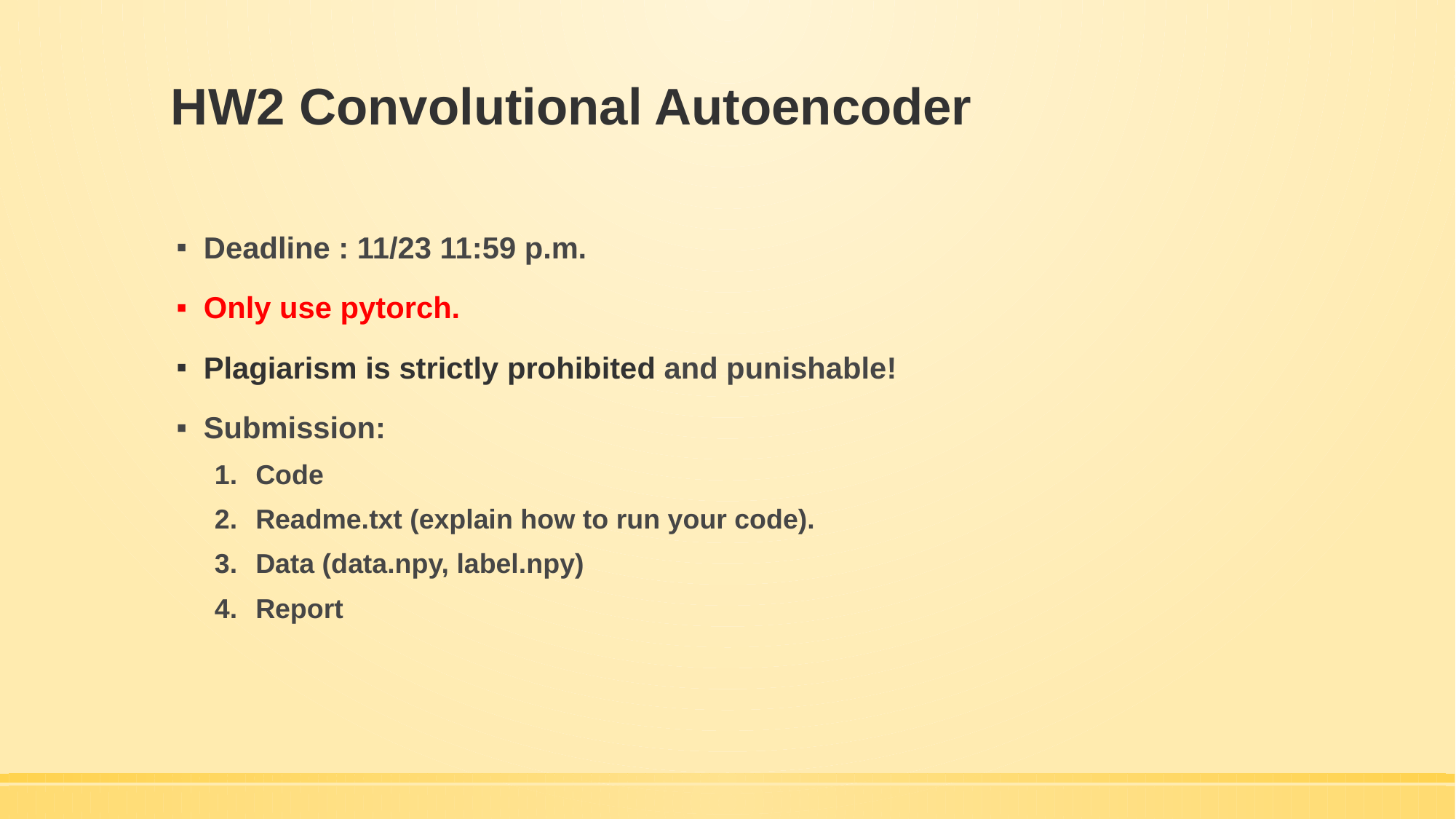

# HW2 Convolutional Autoencoder
Deadline : 11/23 11:59 p.m.
Only use pytorch.
Plagiarism is strictly prohibited and punishable!
Submission:
Code
Readme.txt (explain how to run your code).
Data (data.npy, label.npy)
Report